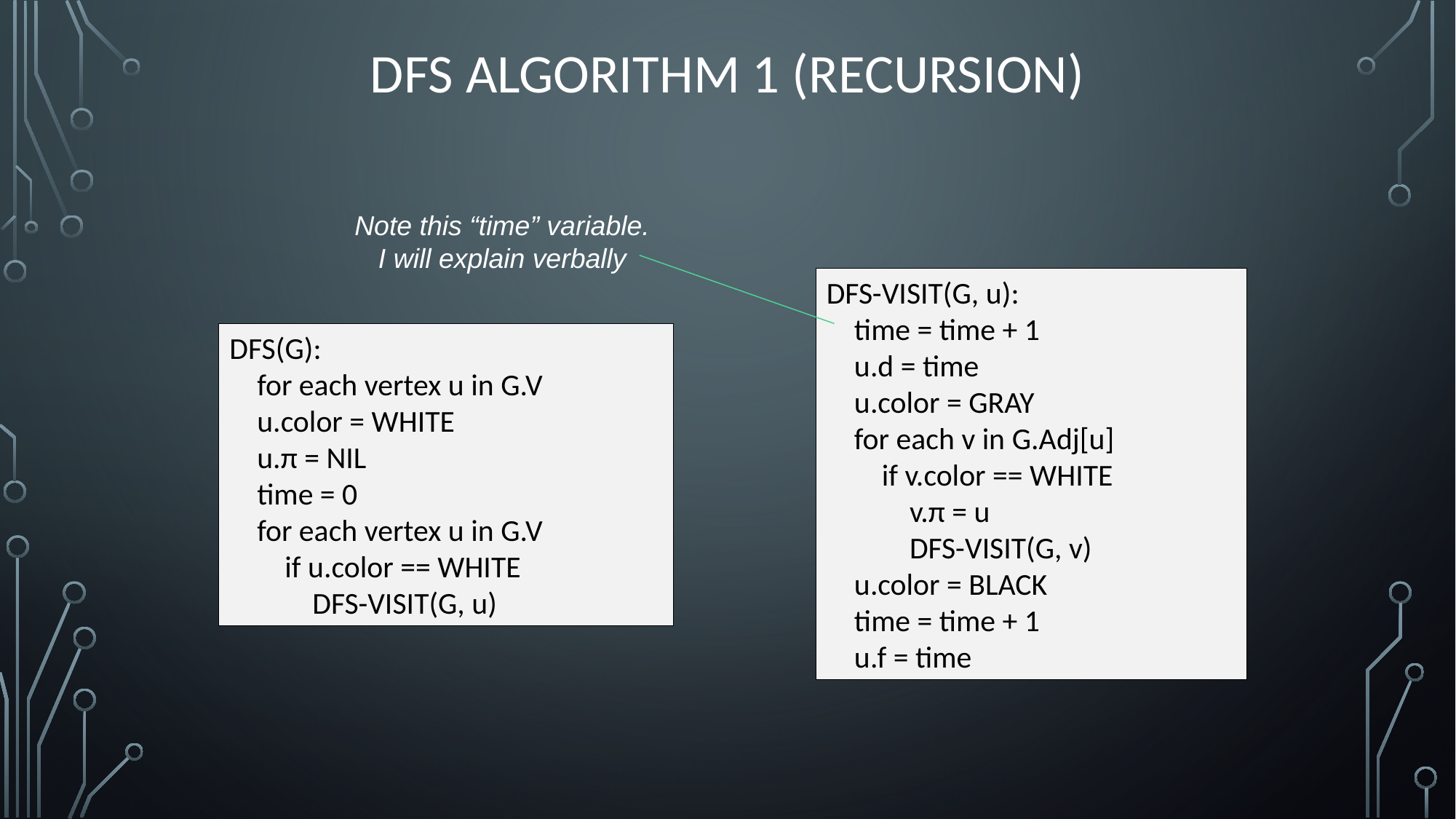

# DFS Algorithm 1 (Recursion)
Note this “time” variable. I will explain verbally
DFS-VISIT(G, u):
    time = time + 1
    u.d = time
    u.color = GRAY
    for each v in G.Adj[u]
        if v.color == WHITE
            v.π = u
            DFS-VISIT(G, v)
    u.color = BLACK
    time = time + 1
    u.f = time
DFS(G):
    for each vertex u in G.V
    u.color = WHITE
    u.π = NIL
    time = 0
    for each vertex u in G.V
        if u.color == WHITE
            DFS-VISIT(G, u)